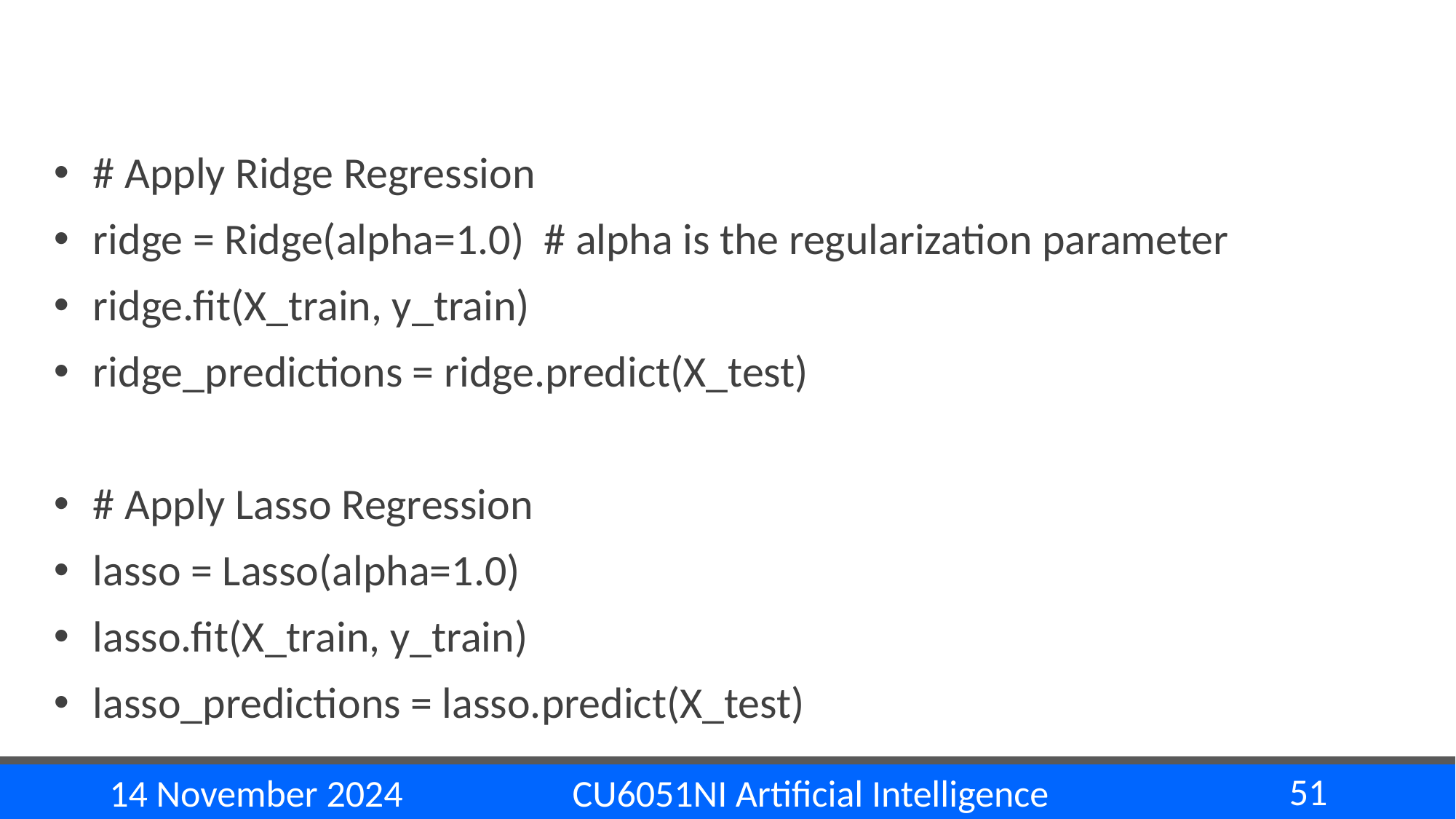

#
# Apply Ridge Regression
ridge = Ridge(alpha=1.0)  # alpha is the regularization parameter
ridge.fit(X_train, y_train)
ridge_predictions = ridge.predict(X_test)

# Apply Lasso Regression
lasso = Lasso(alpha=1.0)
lasso.fit(X_train, y_train)
lasso_predictions = lasso.predict(X_test)
51
CU6051NI Artificial Intelligence
14 November 2024